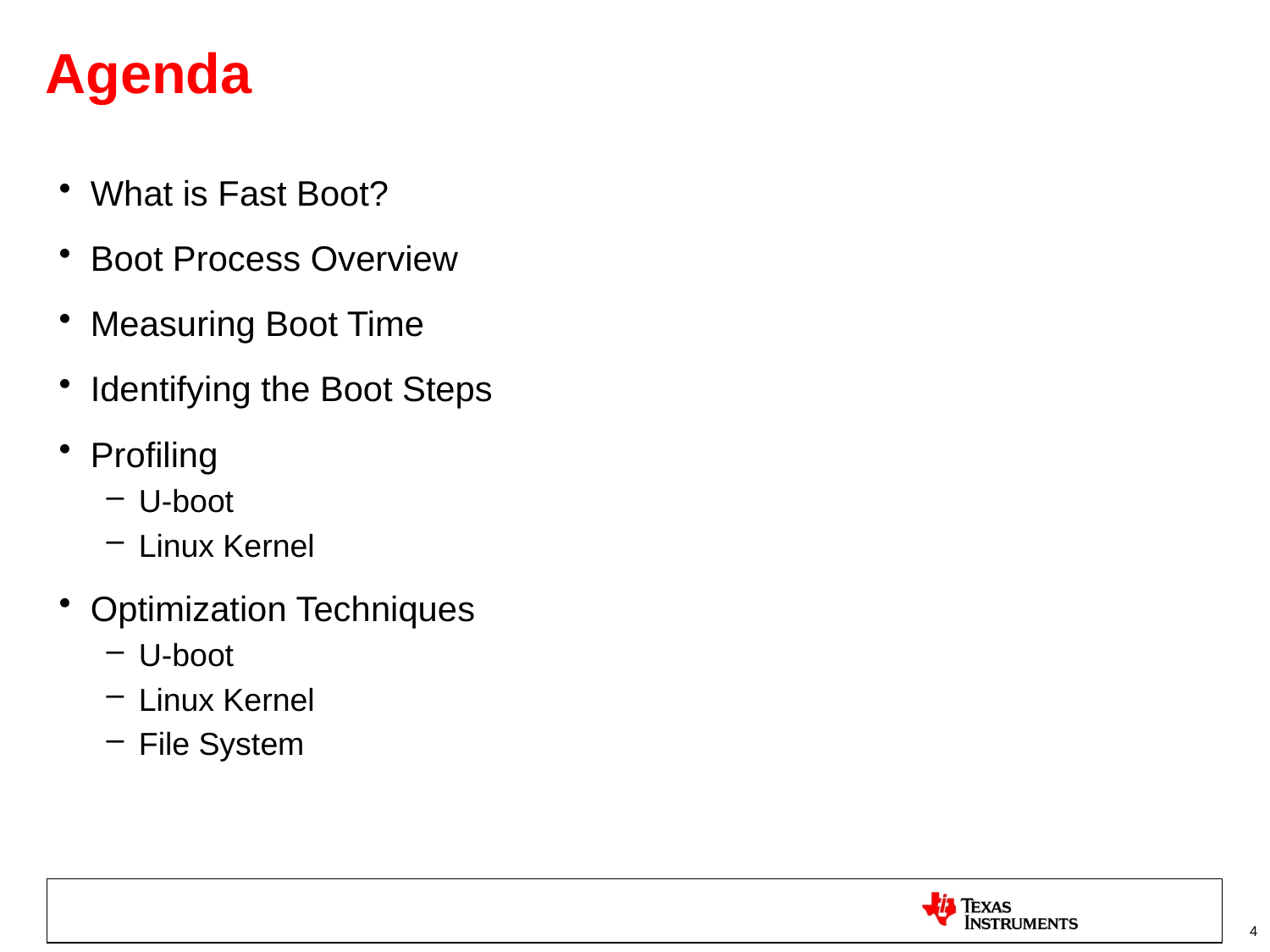

# Agenda
What is Fast Boot?
Boot Process Overview
Measuring Boot Time
Identifying the Boot Steps
Profiling
U-boot
Linux Kernel
Optimization Techniques
U-boot
Linux Kernel
File System